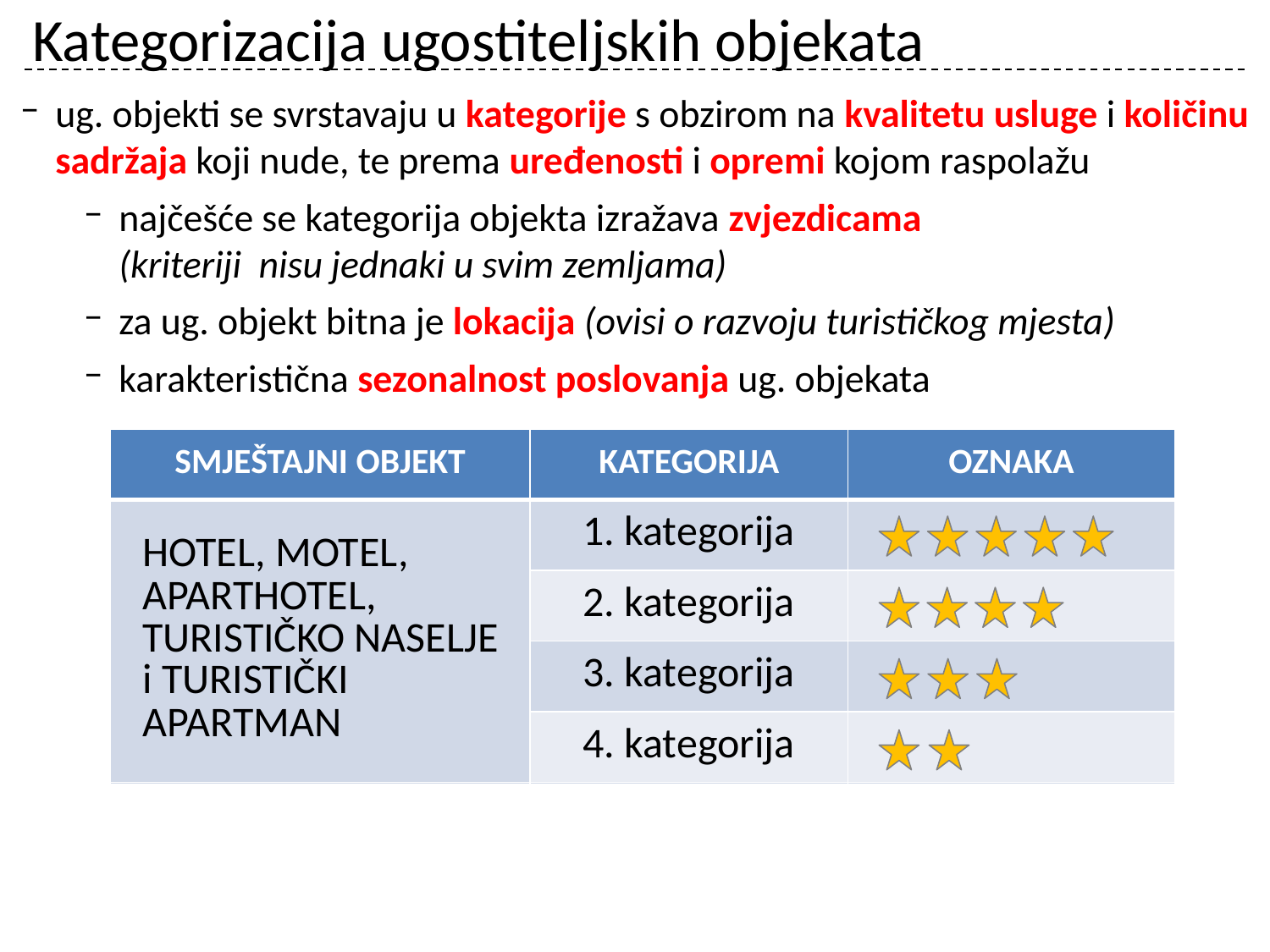

# Kategorizacija ugostiteljskih objekata
ug. objekti se svrstavaju u kategorije s obzirom na kvalitetu usluge i količinu sadržaja koji nude, te prema uređenosti i opremi kojom raspolažu
najčešće se kategorija objekta izražava zvjezdicama
(kriteriji  nisu jednaki u svim zemljama)
za ug. objekt bitna je lokacija (ovisi o razvoju turističkog mjesta)
karakteristična sezonalnost poslovanja ug. objekata
| SMJEŠTAJNI OBJEKT | KATEGORIJA | OZNAKA |
| --- | --- | --- |
| HOTEL, MOTEL, APARTHOTEL, TURISTIČKO NASELJE i TURISTIČKI APARTMAN | 1. kategorija |  |
|  | 2. kategorija |  |
|  | 3. kategorija |  |
|  | 4. kategorija |  |
| PANSION i GUEST HOUSE | bolja kategorija | komfor |
|  | lošija kategorija | standard |